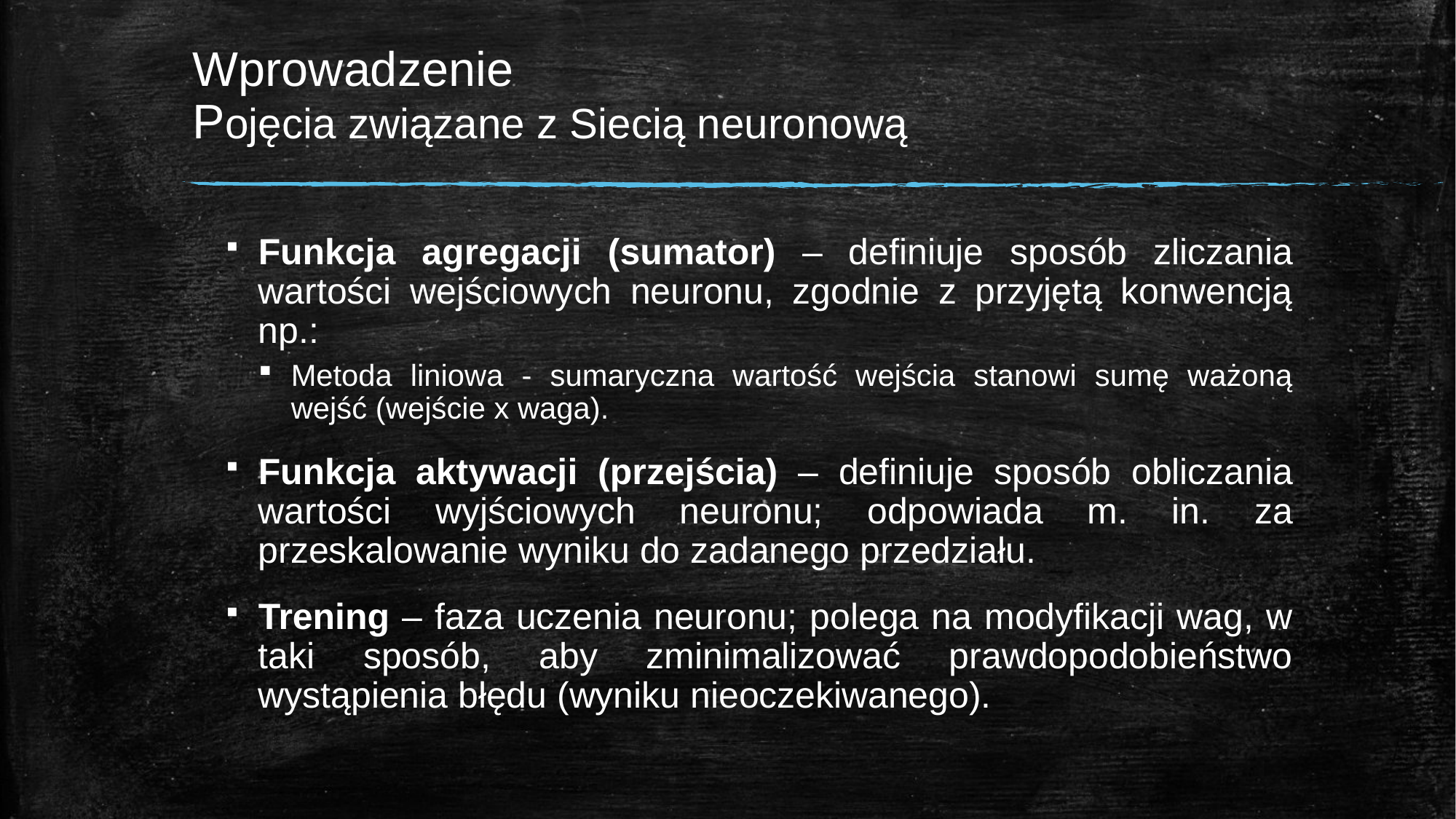

# Wprowadzenie Pojęcia związane z Siecią neuronową
Funkcja agregacji (sumator) – definiuje sposób zliczania wartości wejściowych neuronu, zgodnie z przyjętą konwencją np.:
Metoda liniowa - sumaryczna wartość wejścia stanowi sumę ważoną wejść (wejście x waga).
Funkcja aktywacji (przejścia) – definiuje sposób obliczania wartości wyjściowych neuronu; odpowiada m. in. za przeskalowanie wyniku do zadanego przedziału.
Trening – faza uczenia neuronu; polega na modyfikacji wag, w taki sposób, aby zminimalizować prawdopodobieństwo wystąpienia błędu (wyniku nieoczekiwanego).